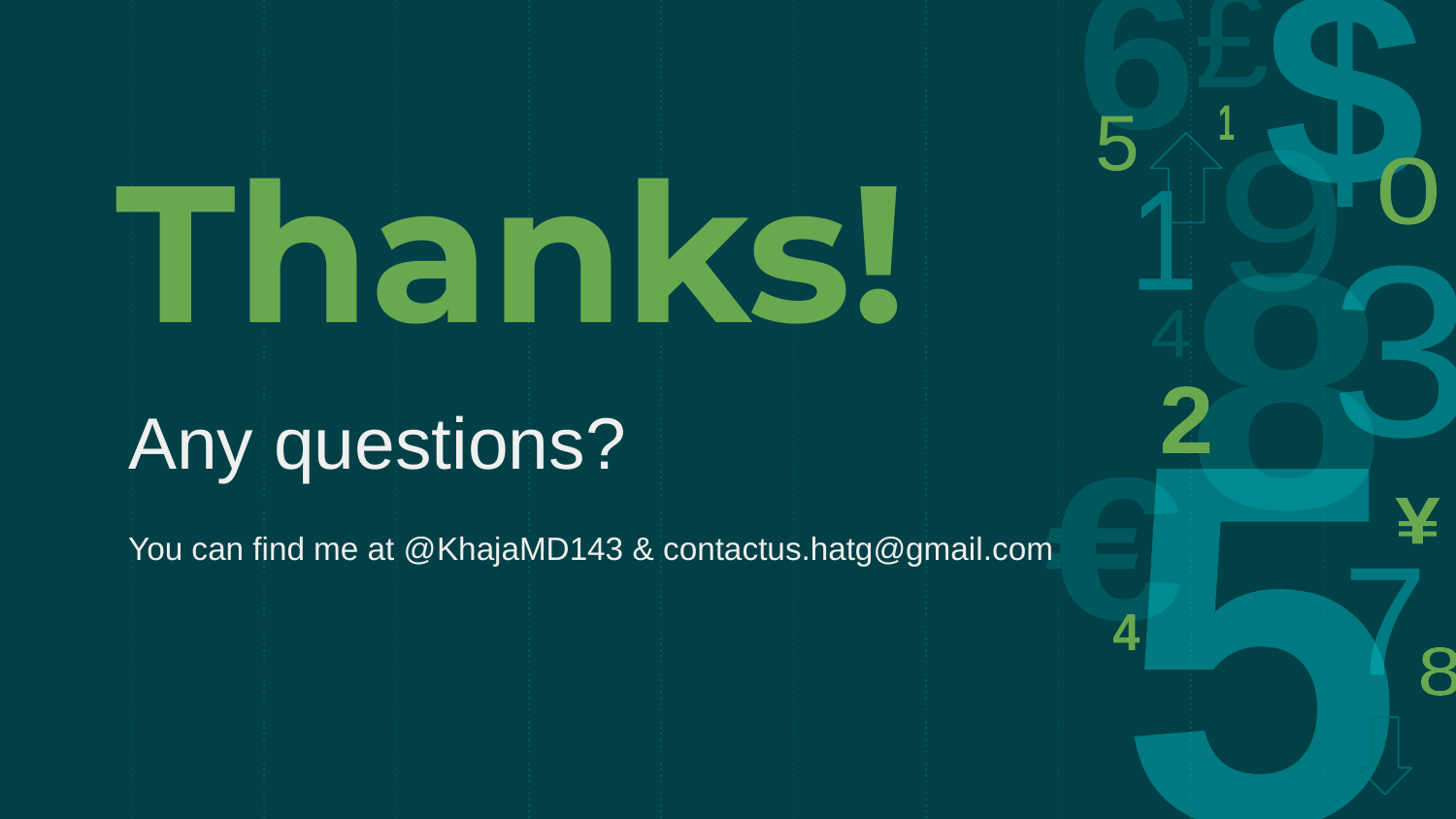

Thanks!
Any questions?
You can find me at @KhajaMD143 & contactus.hatg@gmail.com